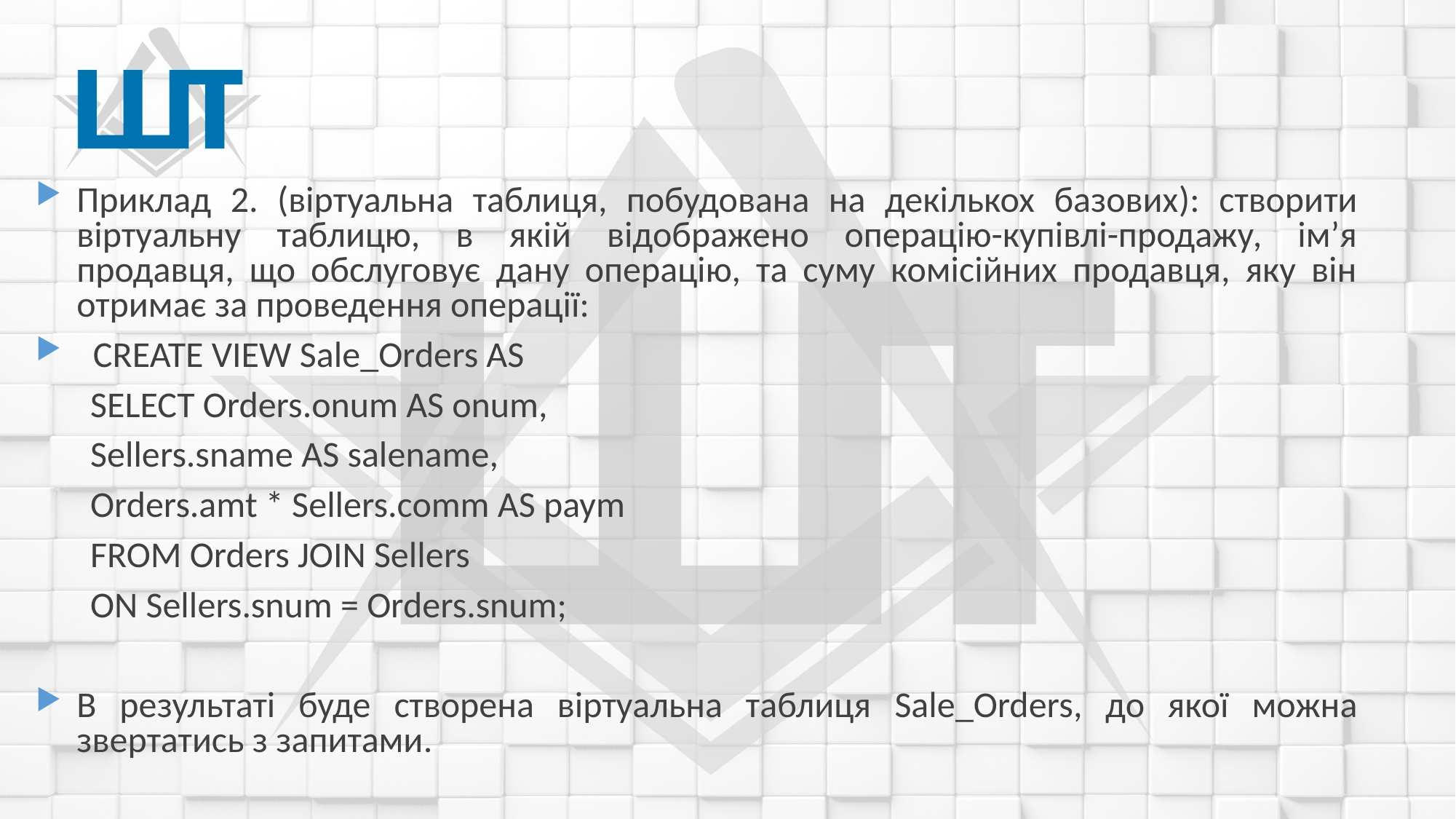

Приклад 2. (віртуальна таблиця, побудована на декількох базових): створити віртуальну таблицю, в якій відображено операцію-купівлі-продажу, ім’я продавця, що обслуговує дану операцію, та суму комісійних продавця, яку він отримає за проведення операції:
  CREATE VIEW Sale_Orders AS
SELECT Orders.onum AS onum,
Sellers.sname AS salename,
Orders.amt * Sellers.comm AS paym
FROM Orders JOIN Sellers
ON Sellers.snum = Orders.snum;

В результаті буде створена віртуальна таблиця Sale_Orders, до якої можна звертатись з запитами.